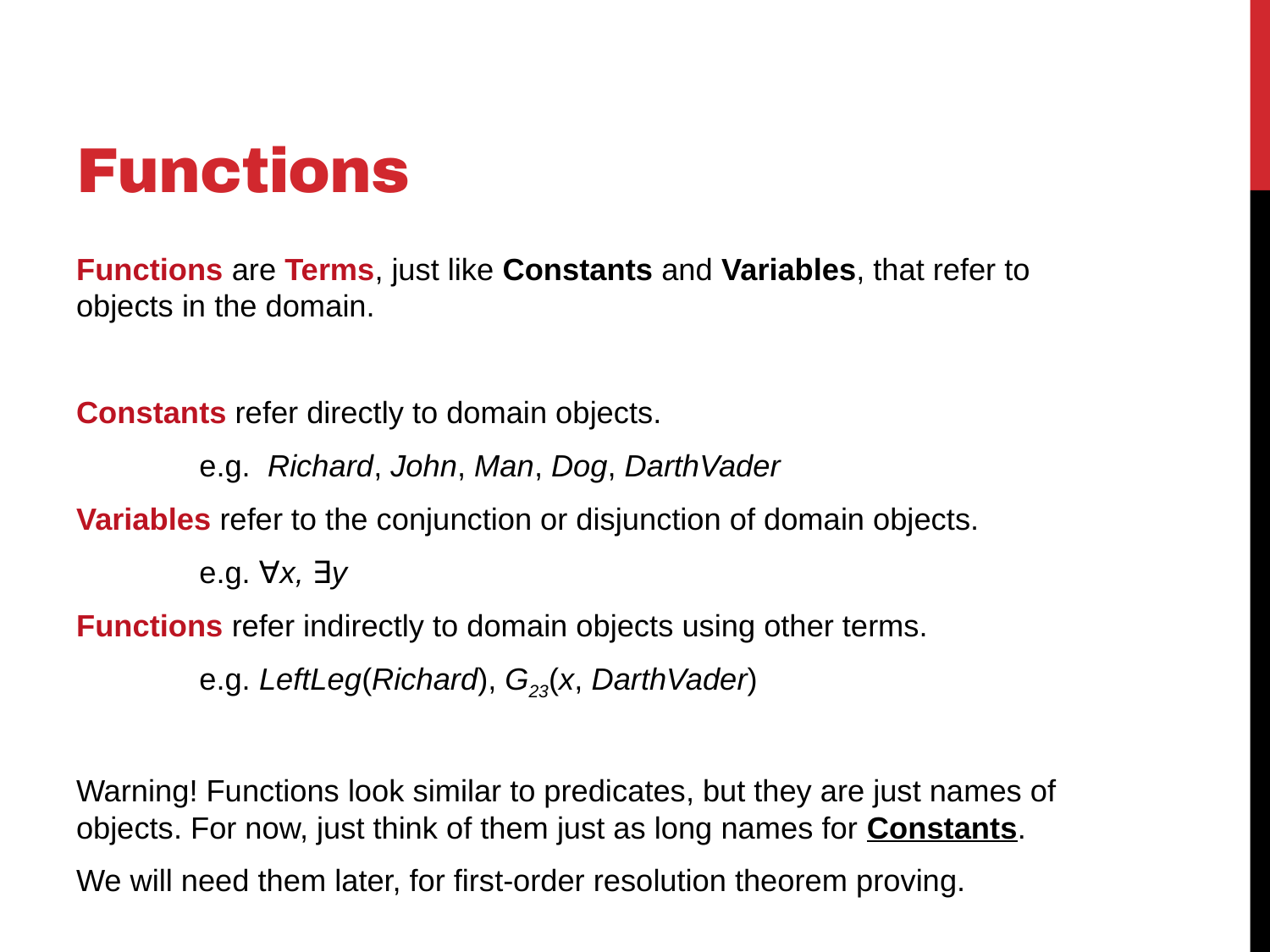

# Functions
Functions are Terms, just like Constants and Variables, that refer to objects in the domain.

Constants refer directly to domain objects.
 	e.g.  Richard, John, Man, Dog, DarthVader
Variables refer to the conjunction or disjunction of domain objects.
	e.g. ∀x, ∃y
Functions refer indirectly to domain objects using other terms.
	e.g. LeftLeg(Richard), G23(x, DarthVader)

Warning! Functions look similar to predicates, but they are just names of objects. For now, just think of them just as long names for Constants.
We will need them later, for first-order resolution theorem proving.